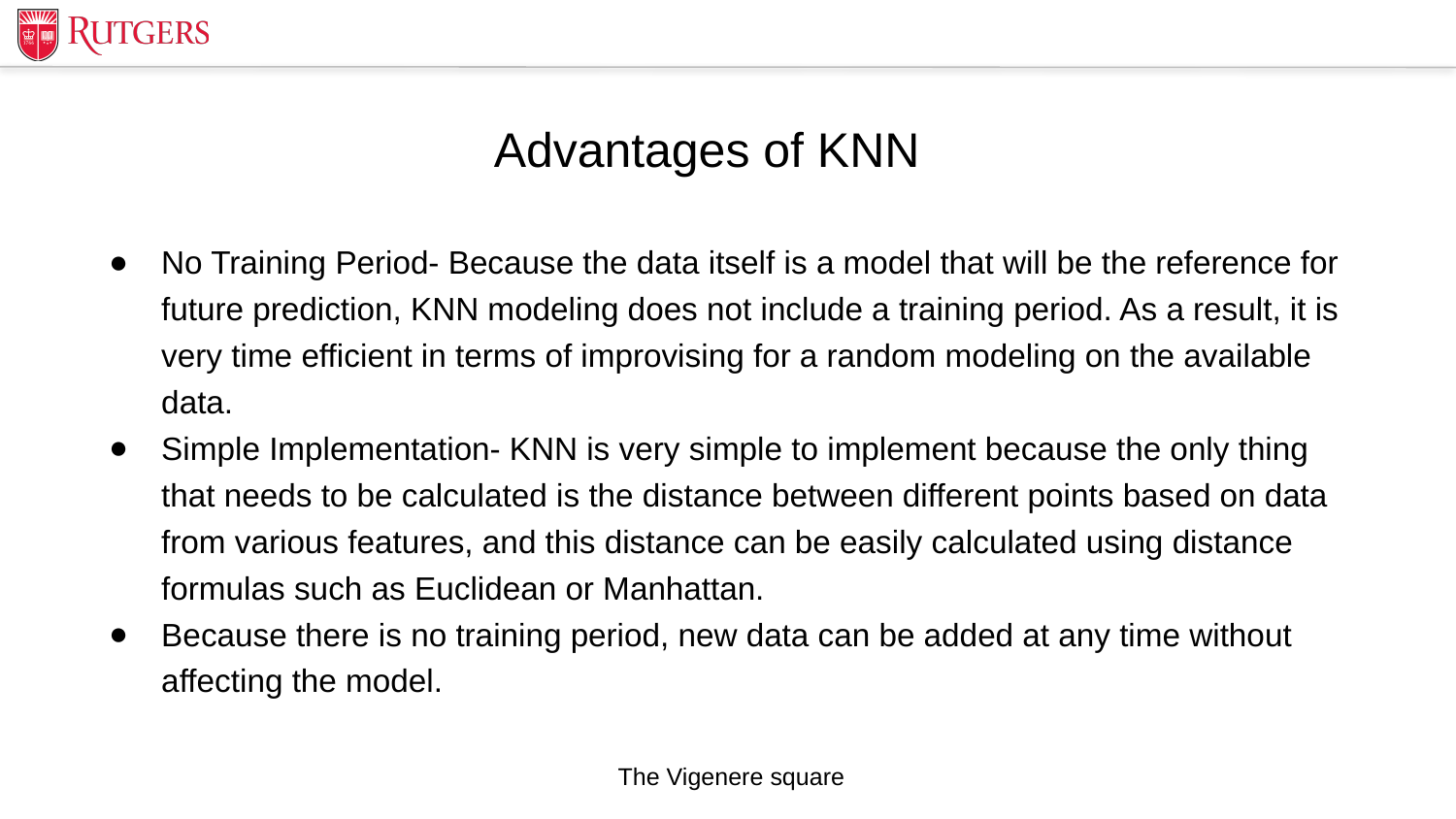

# Advantages of KNN
No Training Period- Because the data itself is a model that will be the reference for future prediction, KNN modeling does not include a training period. As a result, it is very time efficient in terms of improvising for a random modeling on the available data.
Simple Implementation- KNN is very simple to implement because the only thing that needs to be calculated is the distance between different points based on data from various features, and this distance can be easily calculated using distance formulas such as Euclidean or Manhattan.
Because there is no training period, new data can be added at any time without affecting the model.
The Vigenere square